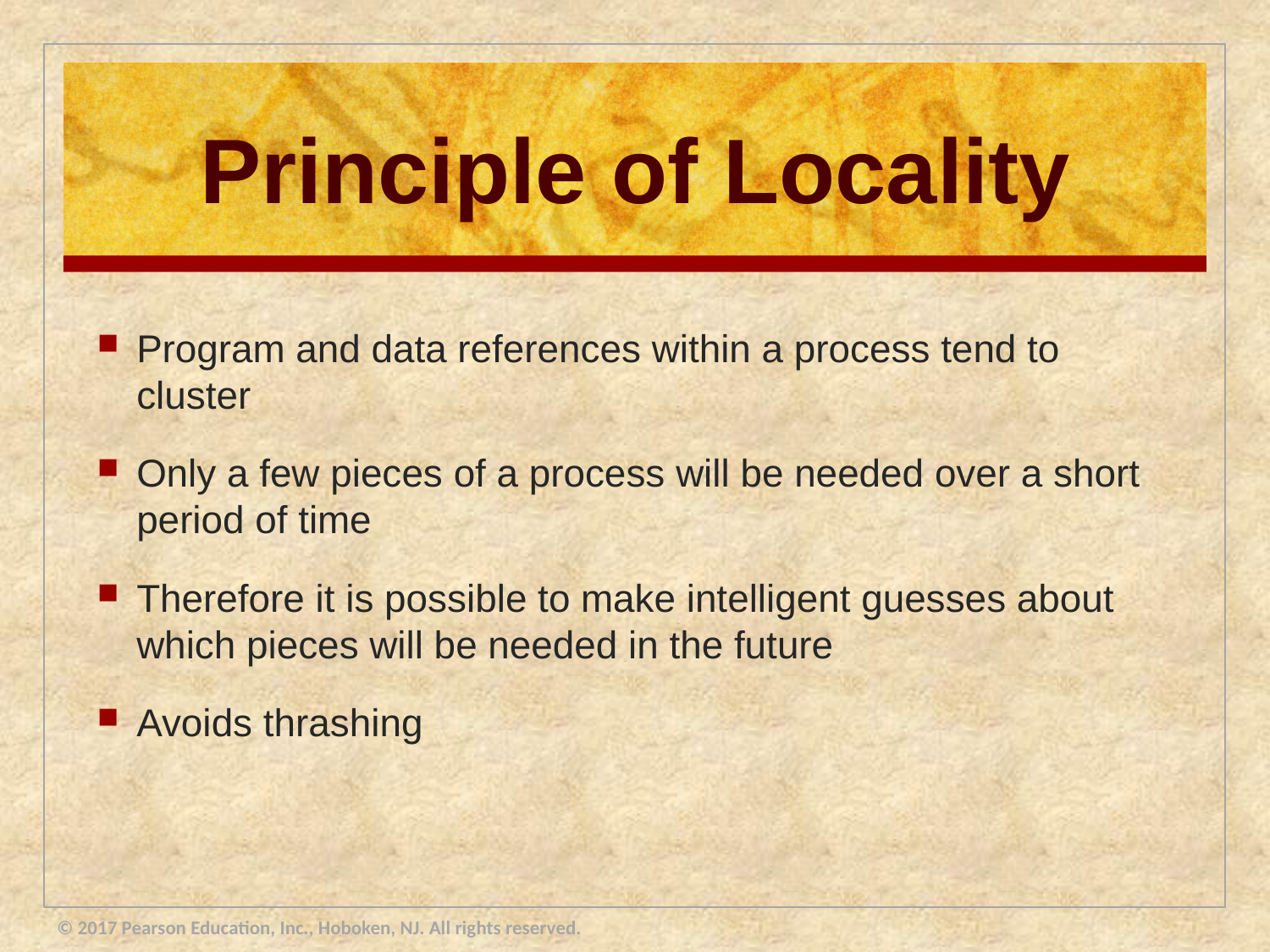

# Principle of Locality
Program and data references within a process tend to cluster
Only a few pieces of a process will be needed over a short period of time
Therefore it is possible to make intelligent guesses about which pieces will be needed in the future
Avoids thrashing

© 2017 Pearson Education, Inc., Hoboken, NJ. All rights reserved.